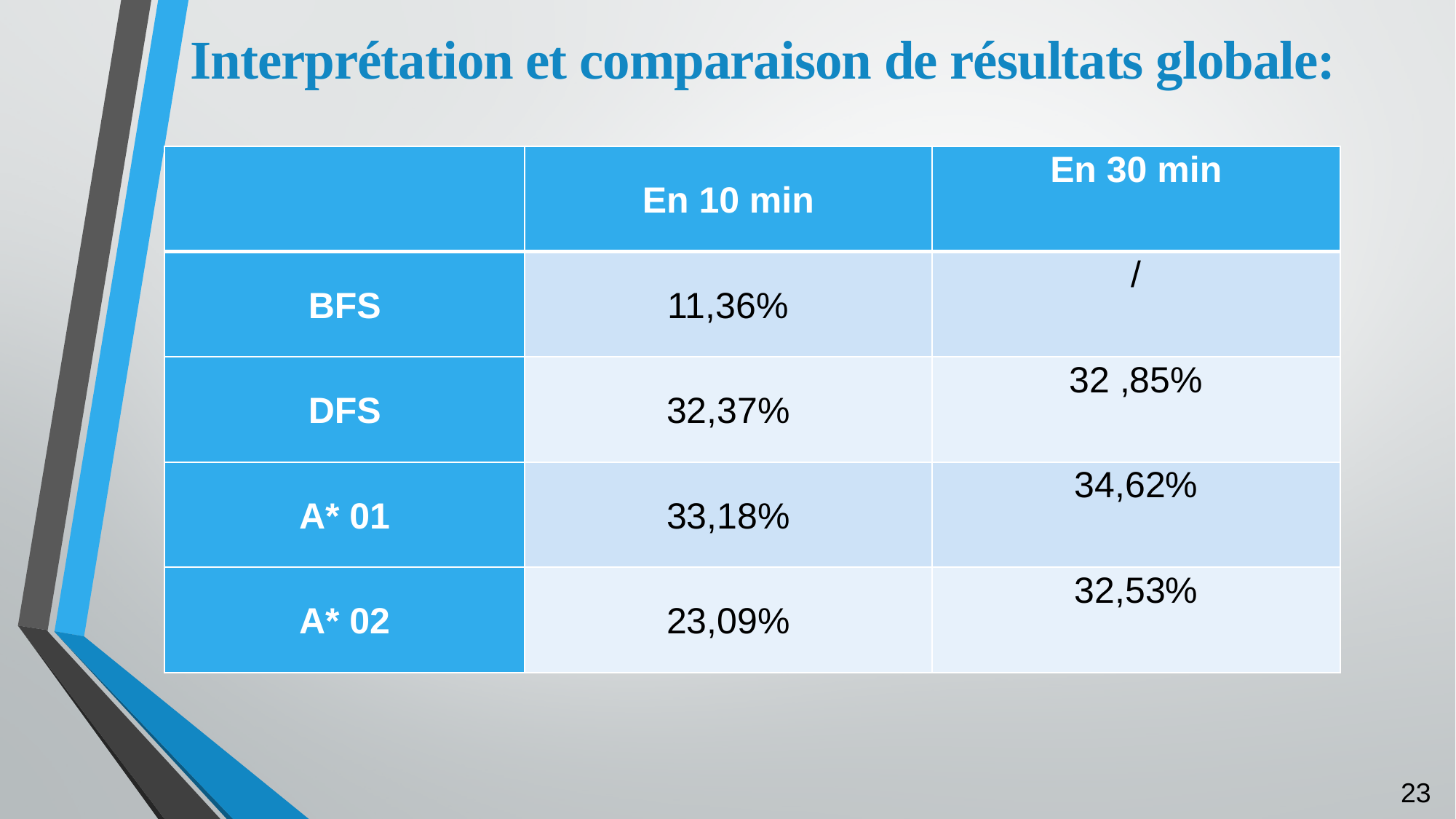

Interprétation et comparaison de résultats globale:
|  | En 10 min | En 30 min |
| --- | --- | --- |
| BFS | 11,36% | / |
| DFS | 32,37% | 32 ,85% |
| A\* 01 | 33,18% | 34,62% |
| A\* 02 | 23,09% | 32,53% |
23